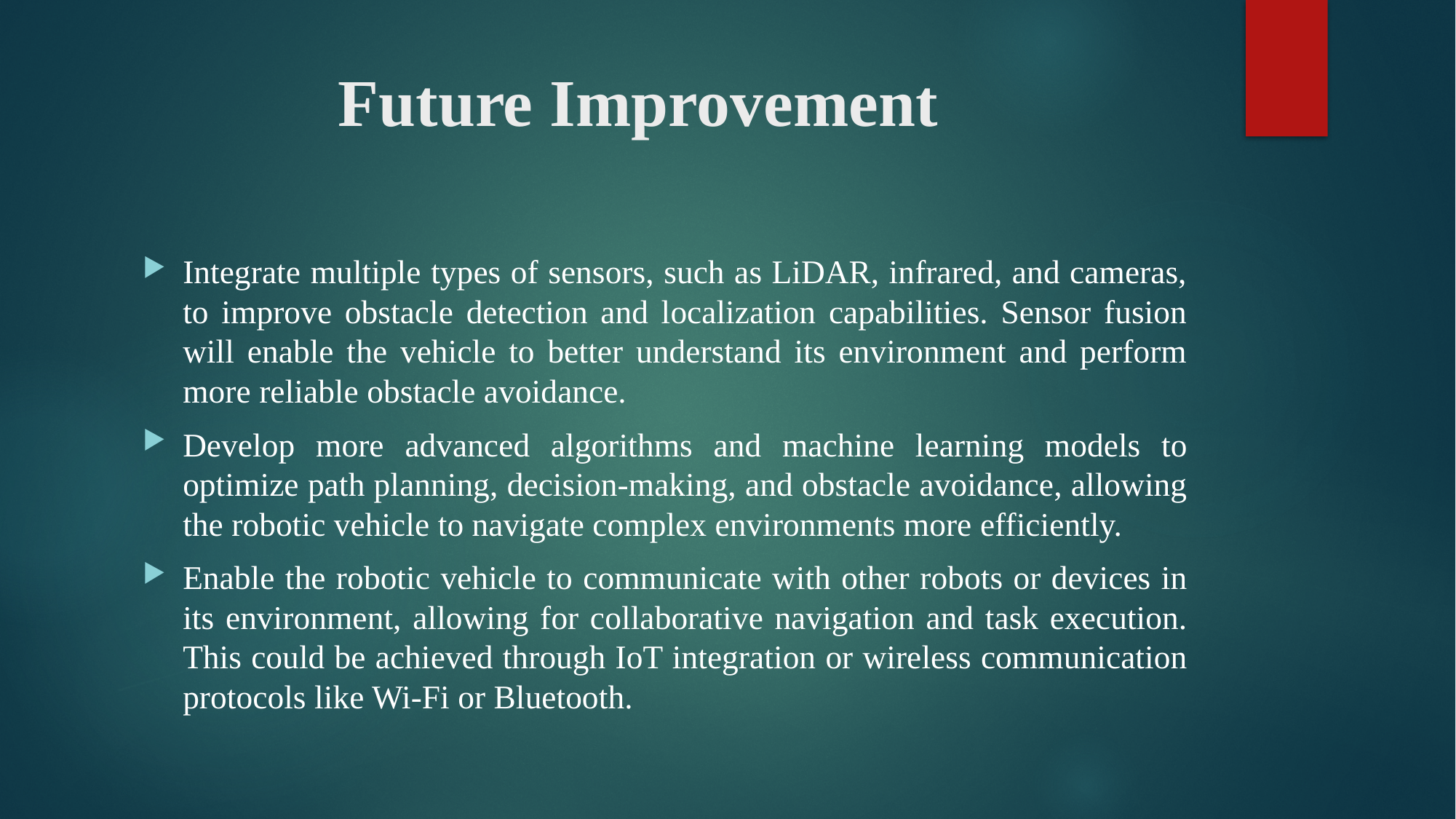

# Future Improvement
Integrate multiple types of sensors, such as LiDAR, infrared, and cameras, to improve obstacle detection and localization capabilities. Sensor fusion will enable the vehicle to better understand its environment and perform more reliable obstacle avoidance.
Develop more advanced algorithms and machine learning models to optimize path planning, decision-making, and obstacle avoidance, allowing the robotic vehicle to navigate complex environments more efficiently.
Enable the robotic vehicle to communicate with other robots or devices in its environment, allowing for collaborative navigation and task execution. This could be achieved through IoT integration or wireless communication protocols like Wi-Fi or Bluetooth.